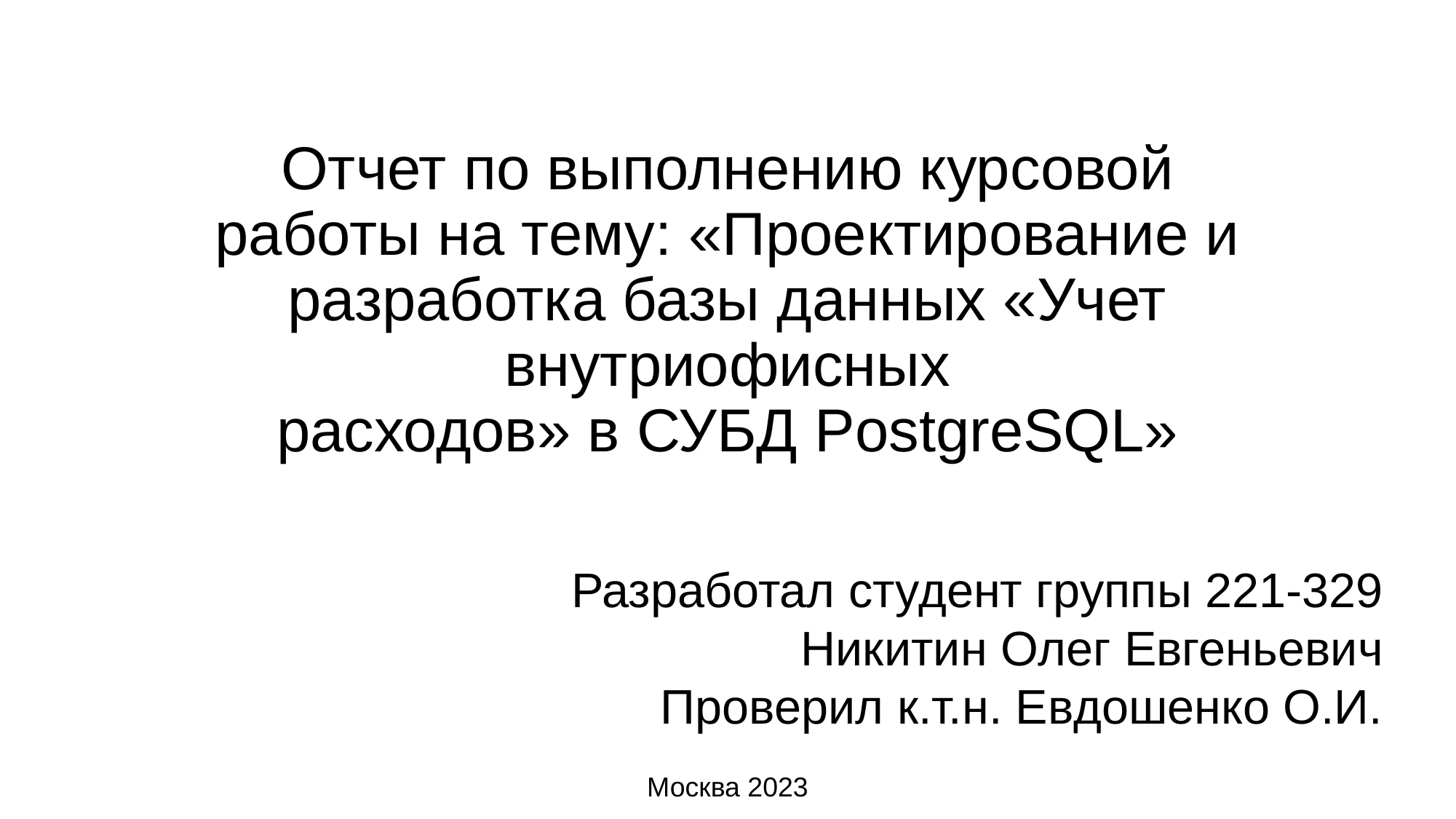

# Отчет по выполнению курсовой работы на тему: «Проектирование и разработка базы данных «Учет внутриофисных расходов» в СУБД PostgreSQL»
Разработал студент группы 221-329
Никитин Олег Евгеньевич
Проверил к.т.н. Евдошенко О.И.
Москва 2023